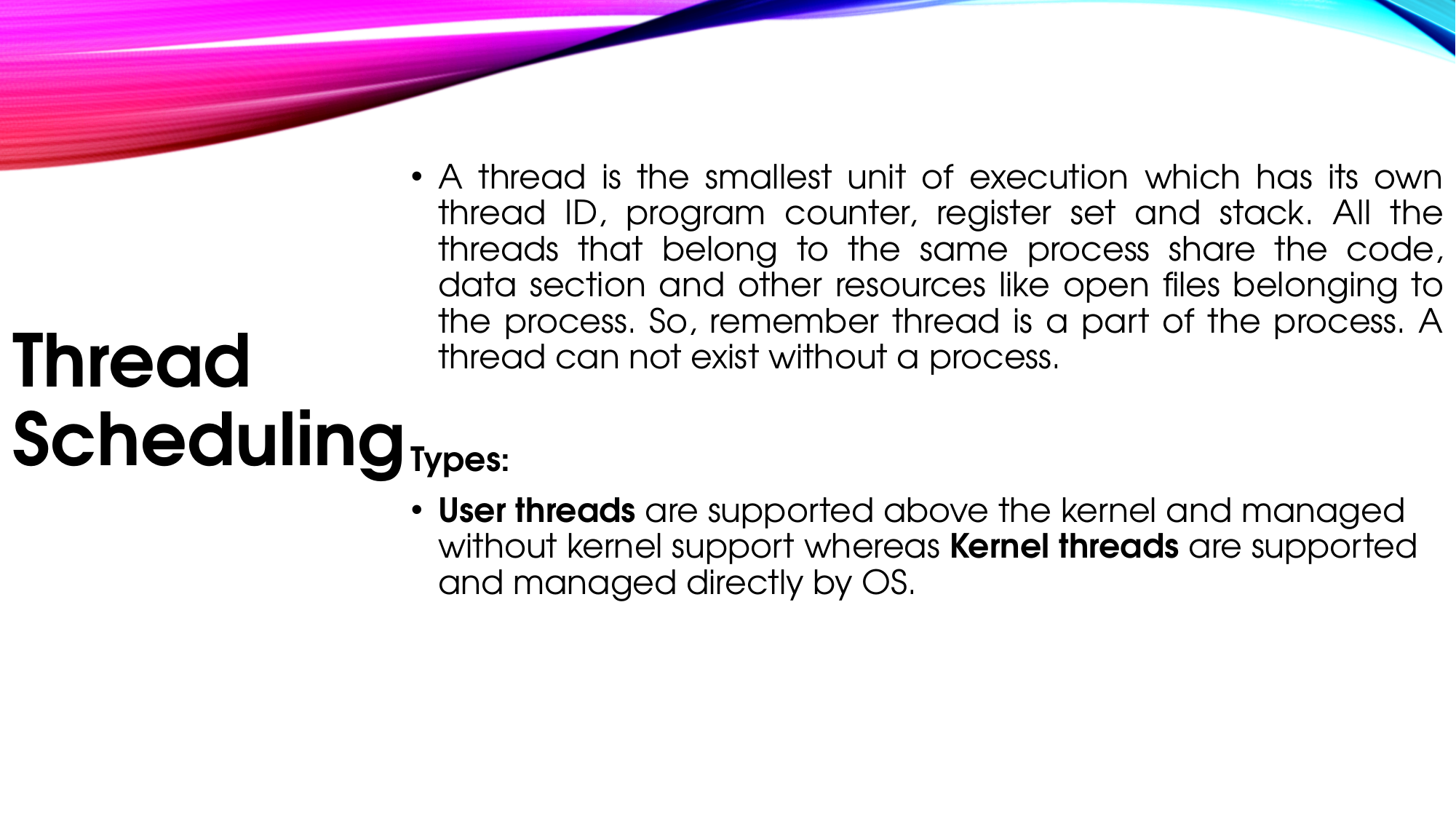

A thread is the smallest unit of execution which has its own thread ID, program counter, register set and stack. All the threads that belong to the same process share the code, data section and other resources like open files belonging to the process. So, remember thread is a part of the process. A thread can not exist without a process.

Types:
User threads are supported above the kernel and managed without kernel support whereas Kernel threads are supported and managed directly by OS.

Thread Scheduling